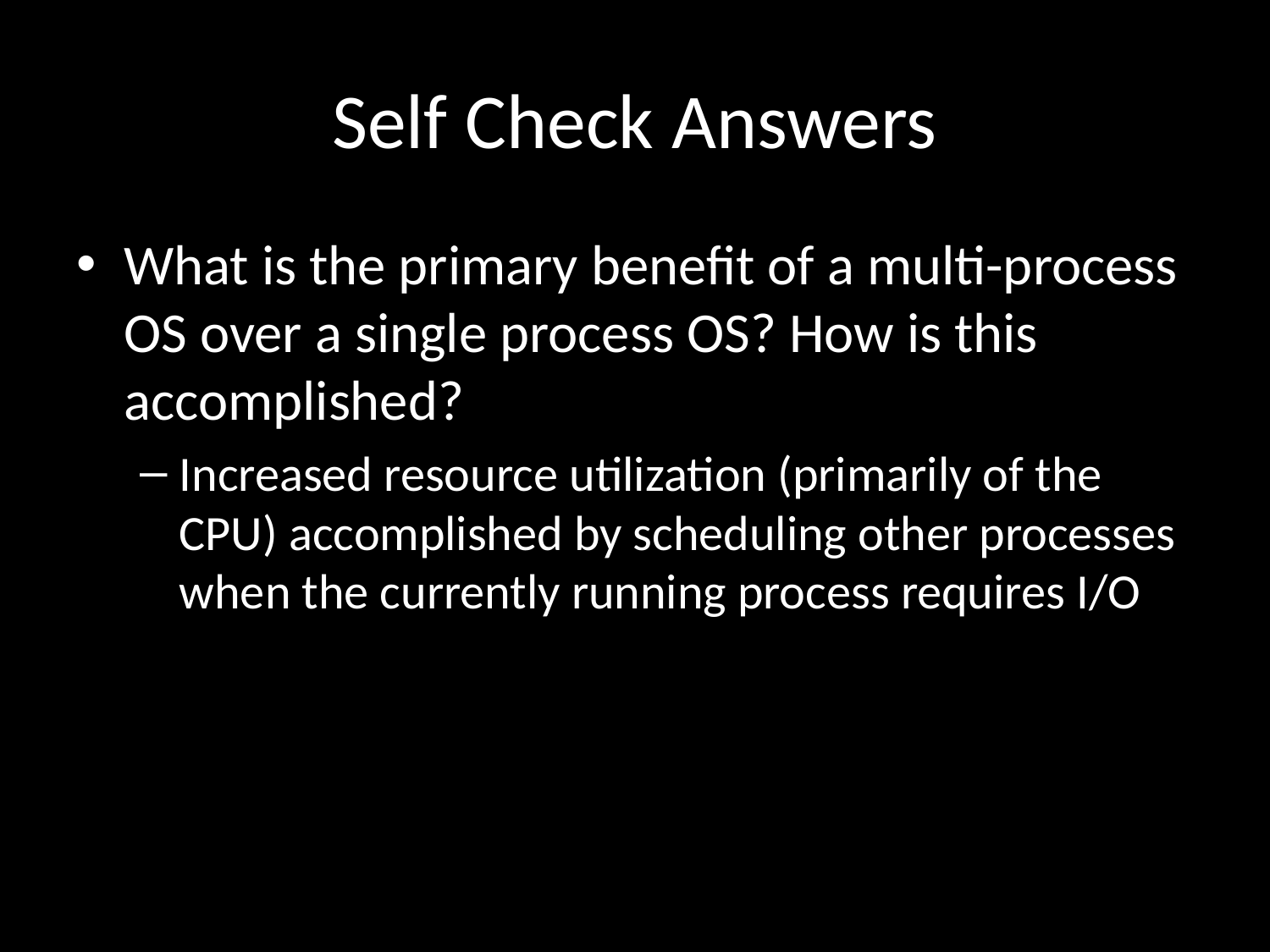

# Self Check Answers
What is the primary benefit of a multi-process OS over a single process OS? How is this accomplished?
Increased resource utilization (primarily of the CPU) accomplished by scheduling other processes when the currently running process requires I/O